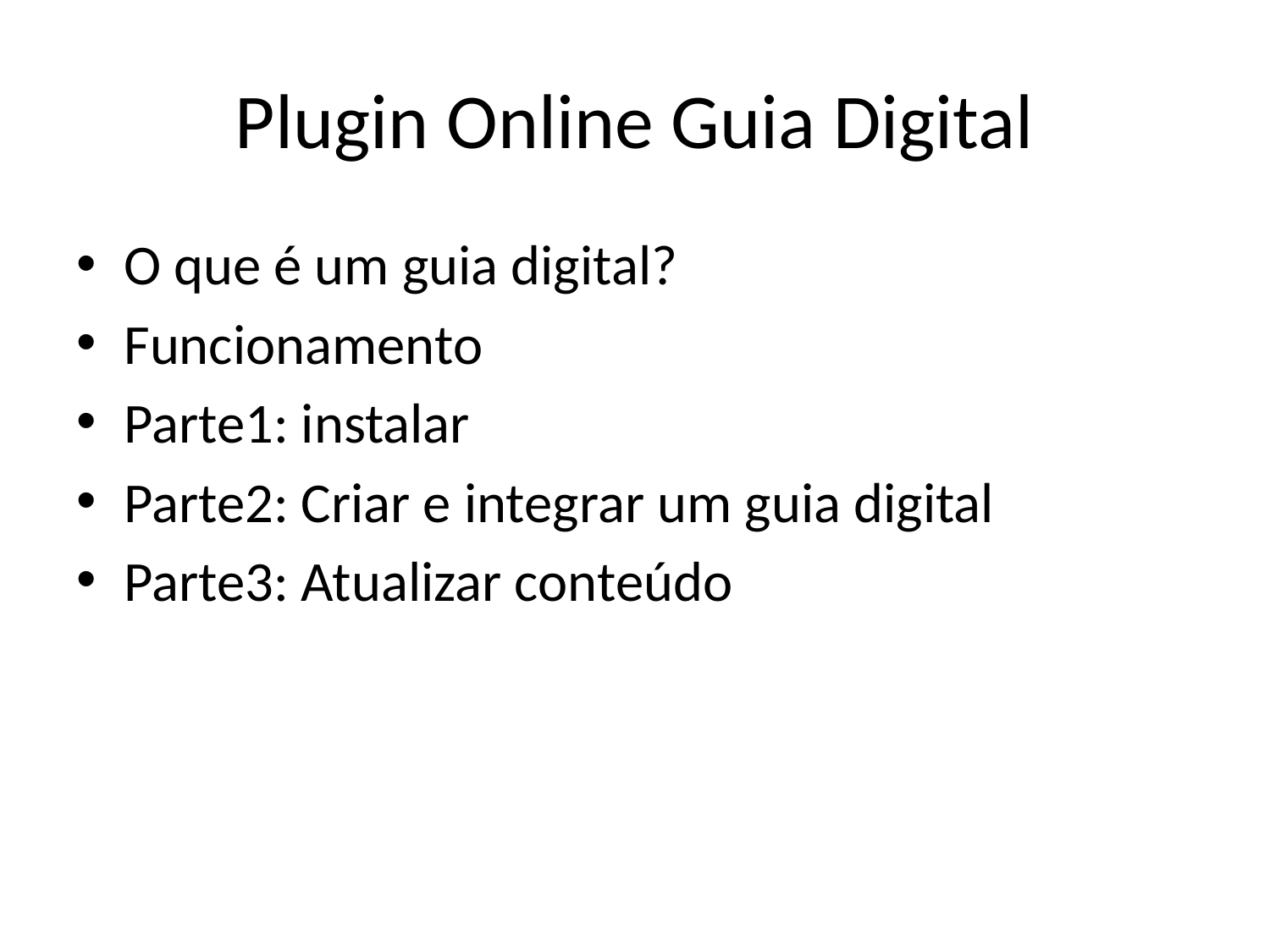

# Plugin Online Guia Digital
O que é um guia digital?
Funcionamento
Parte1: instalar
Parte2: Criar e integrar um guia digital
Parte3: Atualizar conteúdo